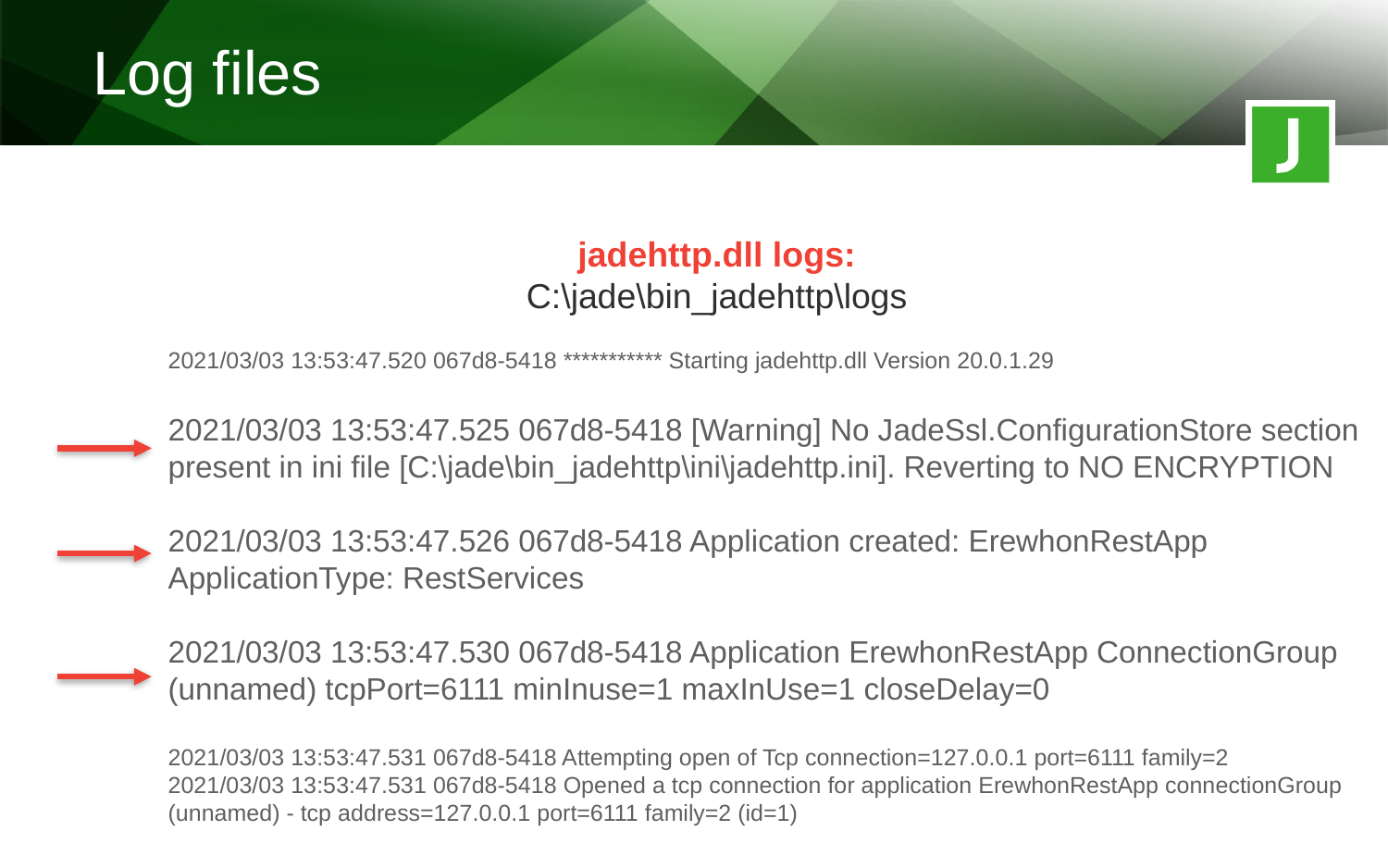

Log files
jadehttp.dll logs:
C:\jade\bin_jadehttp\logs
2021/03/03 13:53:47.520 067d8-5418 *********** Starting jadehttp.dll Version 20.0.1.29

2021/03/03 13:53:47.525 067d8-5418 [Warning] No JadeSsl.ConfigurationStore section present in ini file [C:\jade\bin_jadehttp\ini\jadehttp.ini]. Reverting to NO ENCRYPTION

2021/03/03 13:53:47.526 067d8-5418 Application created: ErewhonRestApp ApplicationType: RestServices

2021/03/03 13:53:47.530 067d8-5418 Application ErewhonRestApp ConnectionGroup (unnamed) tcpPort=6111 minInuse=1 maxInUse=1 closeDelay=0

2021/03/03 13:53:47.531 067d8-5418 Attempting open of Tcp connection=127.0.0.1 port=6111 family=2
2021/03/03 13:53:47.531 067d8-5418 Opened a tcp connection for application ErewhonRestApp connectionGroup (unnamed) - tcp address=127.0.0.1 port=6111 family=2 (id=1)